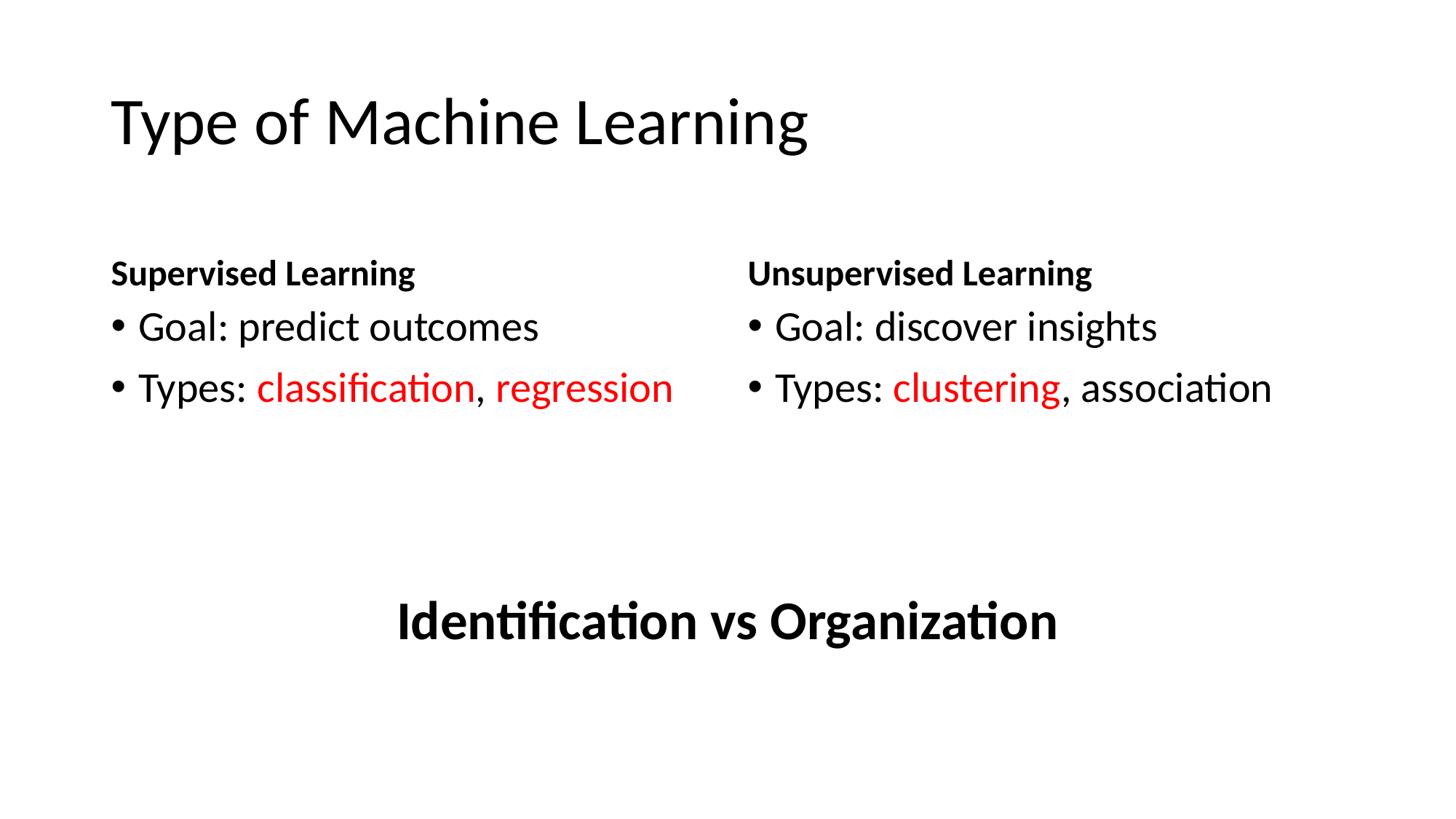

# Type of Machine Learning
Supervised Learning
Unsupervised Learning
Goal: predict outcomes
Types: classification, regression
Goal: discover insights
Types: clustering, association
Identification vs Organization